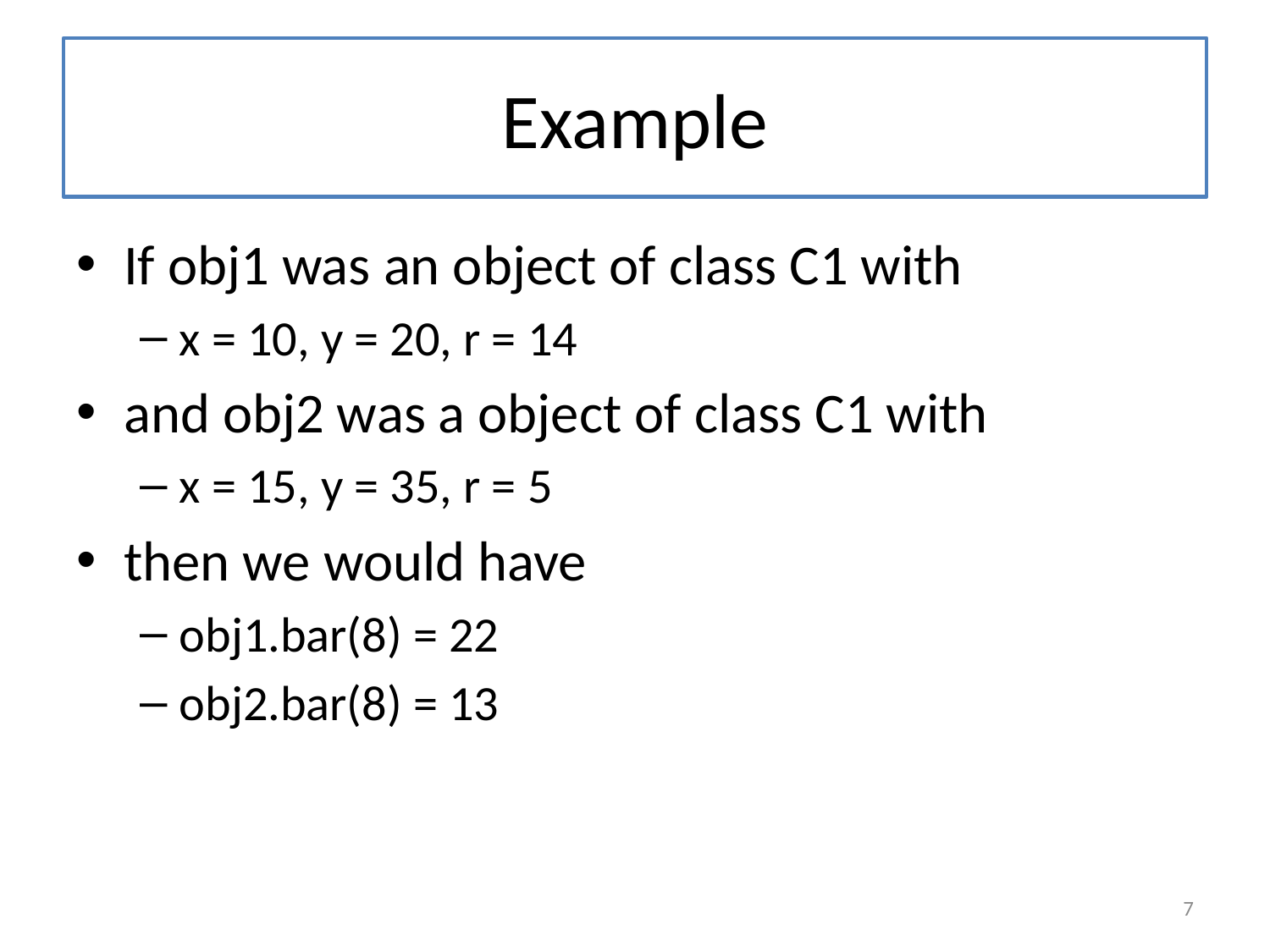

# Example
If obj1 was an object of class C1 with
x = 10, y = 20, r = 14
and obj2 was a object of class C1 with
x = 15, y = 35, r = 5
then we would have
obj1.bar(8) = 22
obj2.bar(8) = 13
7